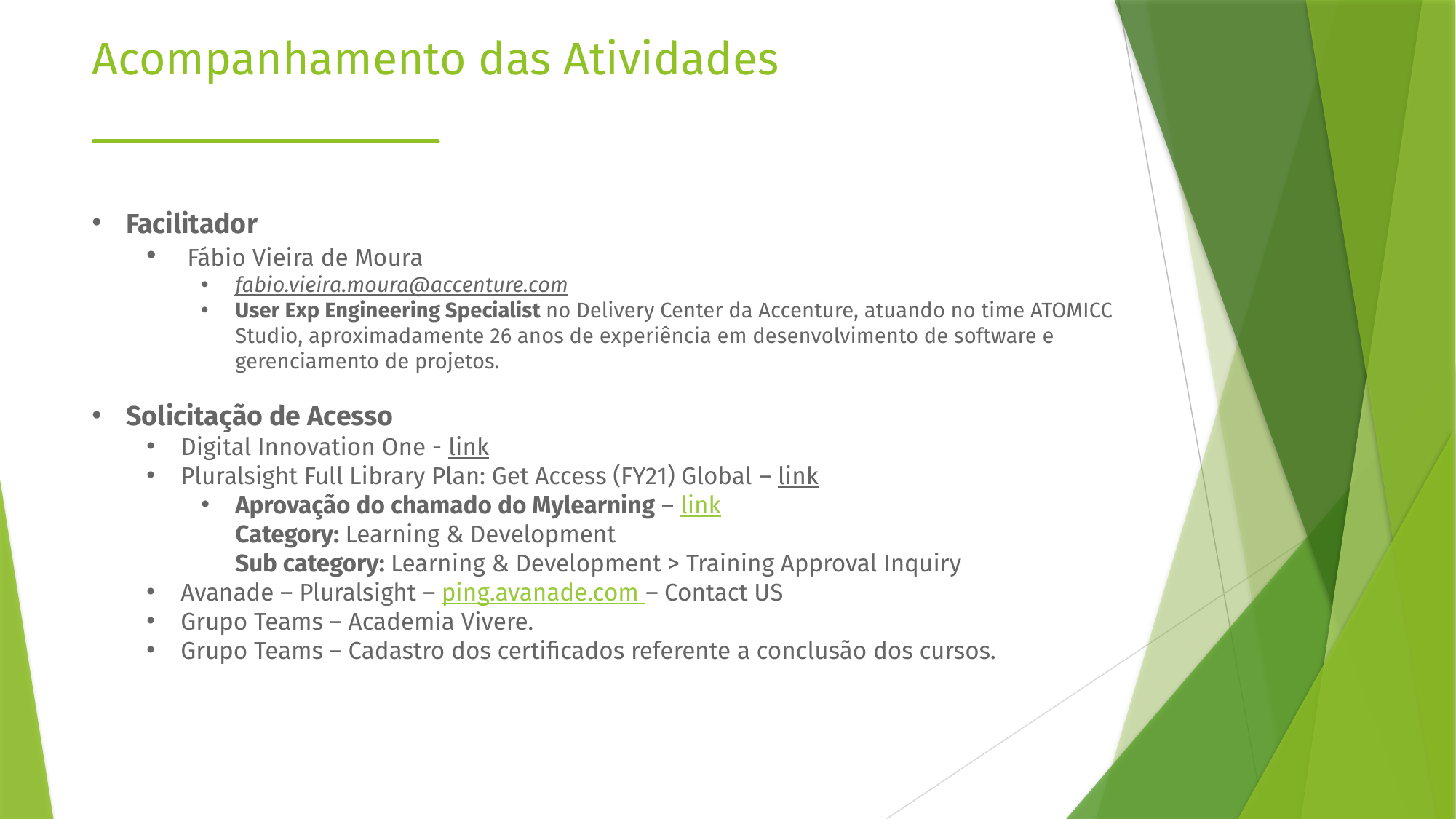

# Acompanhamento das Atividades
Facilitador
 Fábio Vieira de Moura
fabio.vieira.moura@accenture.com
User Exp Engineering Specialist no Delivery Center da Accenture, atuando no time ATOMICC Studio, aproximadamente 26 anos de experiência em desenvolvimento de software e gerenciamento de projetos.

Solicitação de Acesso
Digital Innovation One - link
Pluralsight Full Library Plan: Get Access (FY21) Global – link
Aprovação do chamado do Mylearning – link
Category: Learning & Development
Sub category: Learning & Development > Training Approval Inquiry
Avanade – Pluralsight – ping.avanade.com – Contact US
Grupo Teams – Academia Vivere.
Grupo Teams – Cadastro dos certificados referente a conclusão dos cursos.